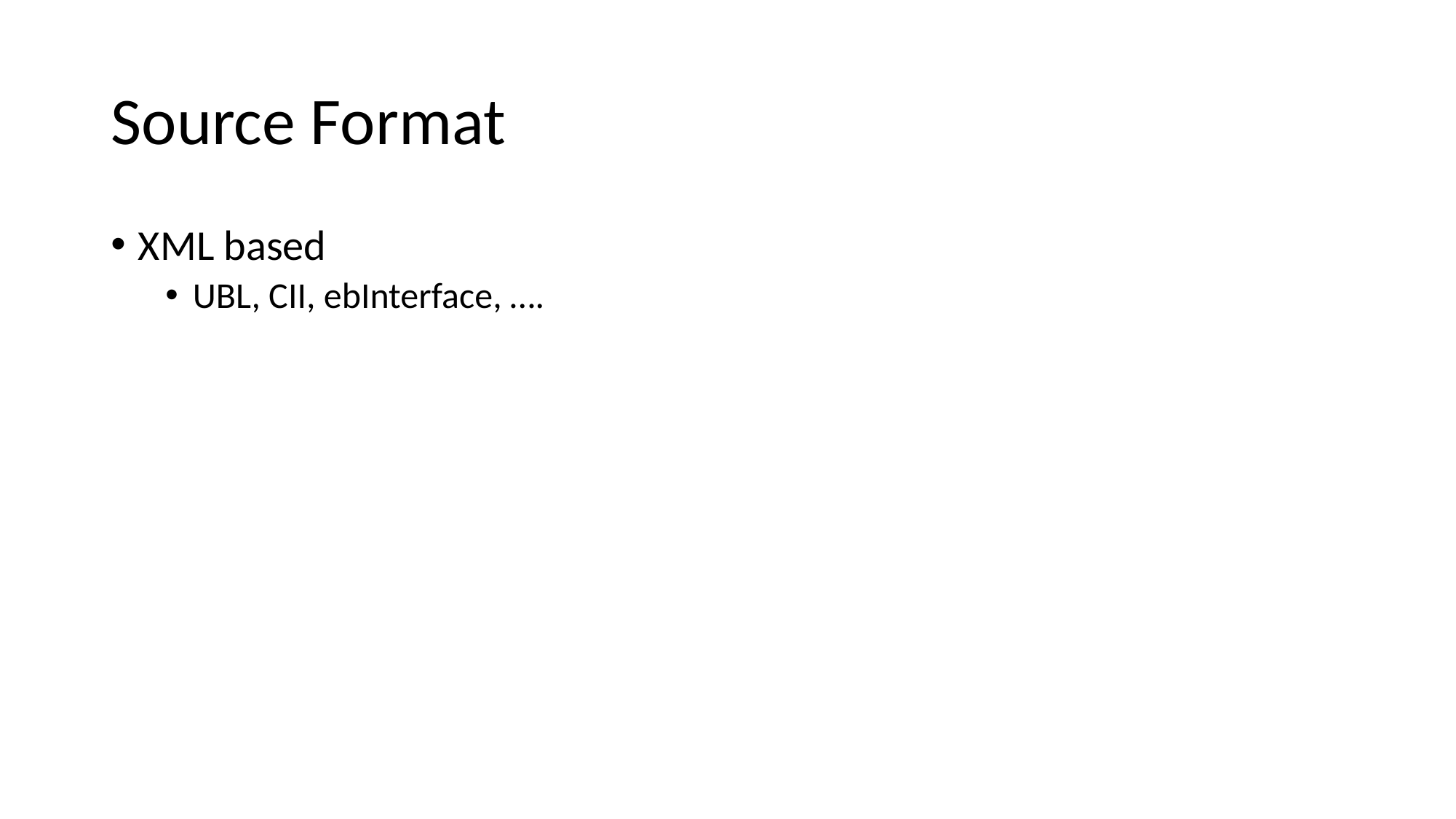

# Source Format
XML based
UBL, CII, ebInterface, ….